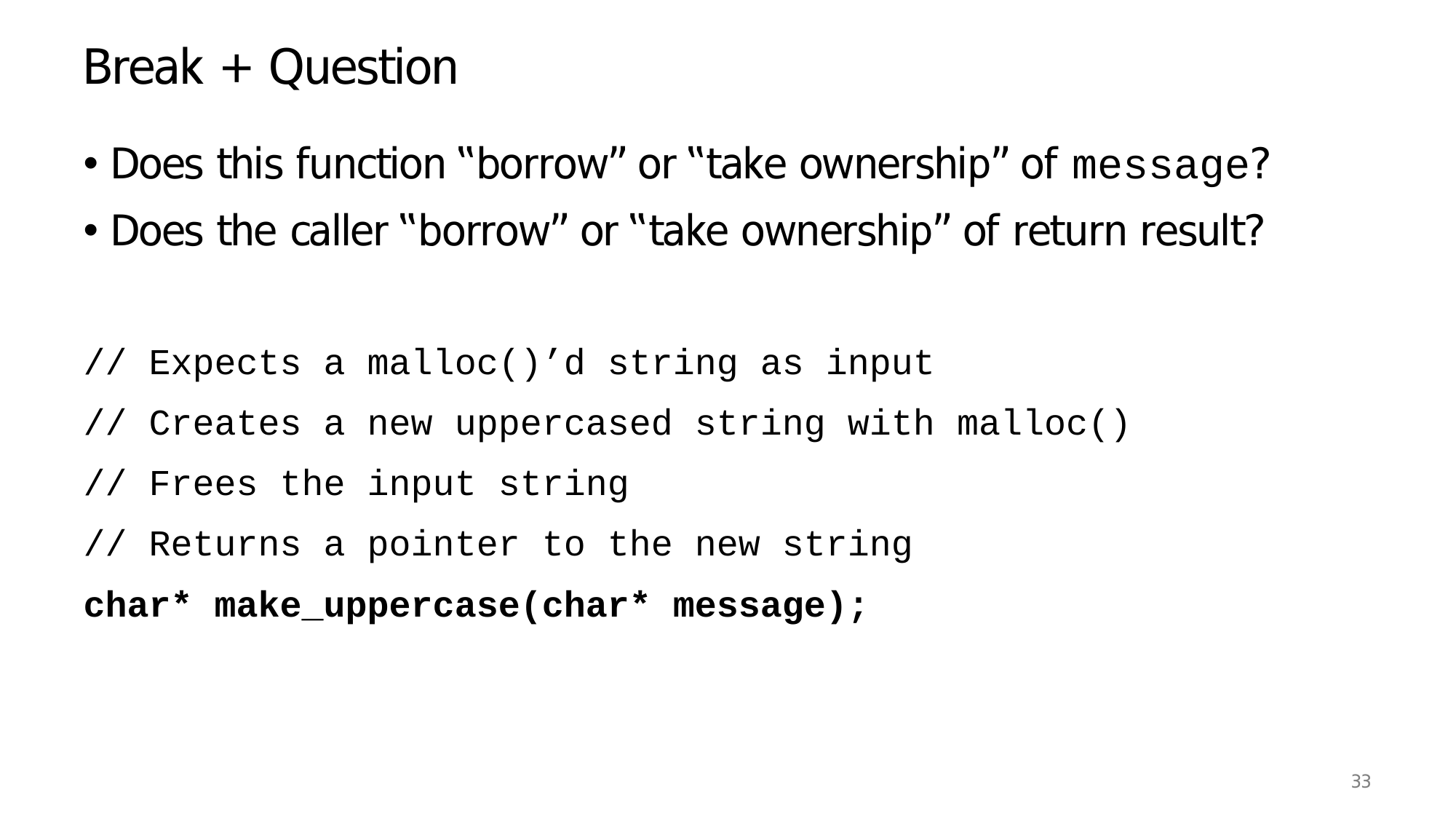

# Break + Question
Does this function “borrow” or “take ownership” of message?
Does the caller “borrow” or “take ownership” of return result?

// Expects a malloc()’d string as input
// Creates a new uppercased string with malloc()
// Frees the input string
// Returns a pointer to the new string
char* make_uppercase(char* message);
33